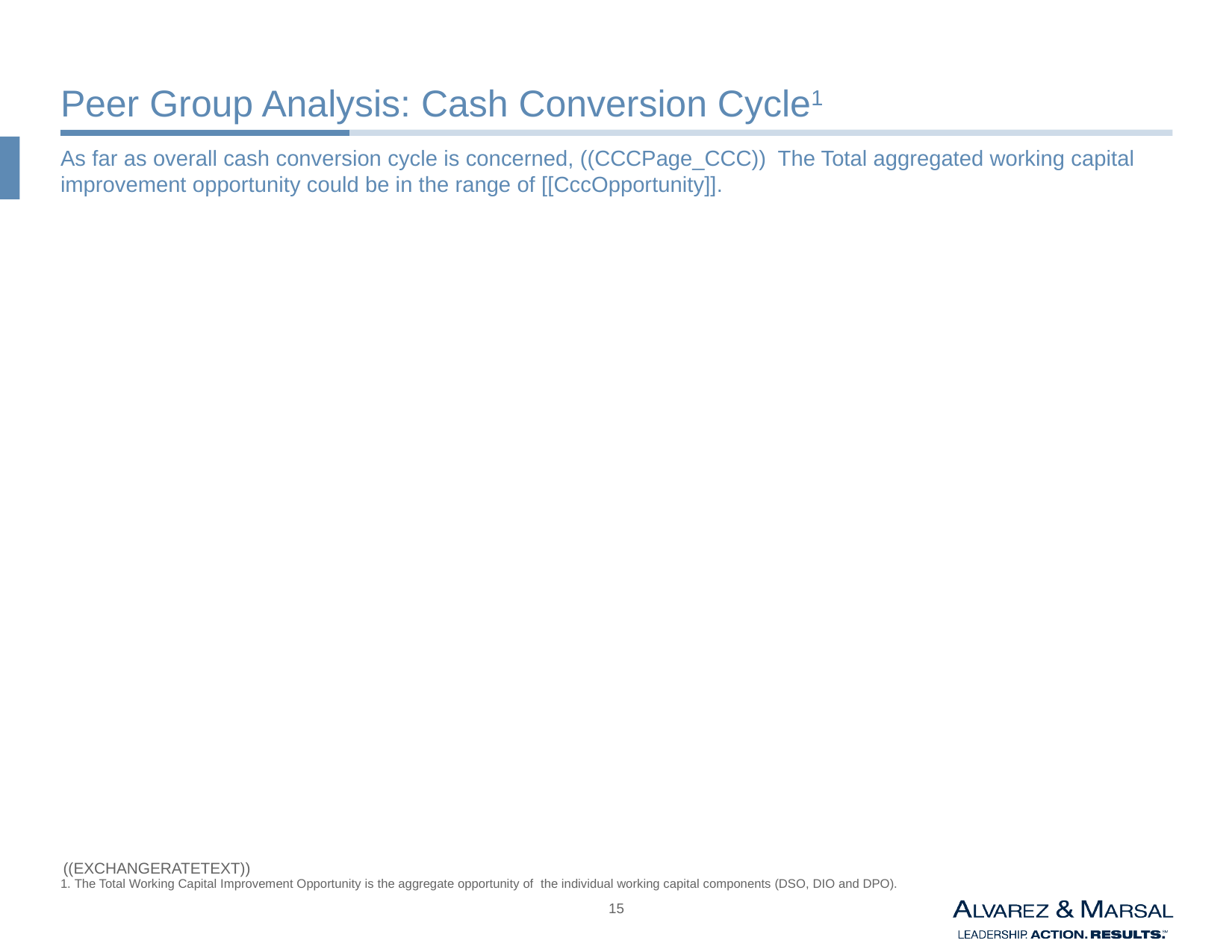

# Peer Group Analysis: Cash Conversion Cycle1
As far as overall cash conversion cycle is concerned, ((CCCPage_CCC))  The Total aggregated working capital improvement opportunity could be in the range of [[CccOpportunity]].

((EXCHANGERATETEXT))
The Total Working Capital Improvement Opportunity is the aggregate opportunity of  the individual working capital components (DSO, DIO and DPO).

15